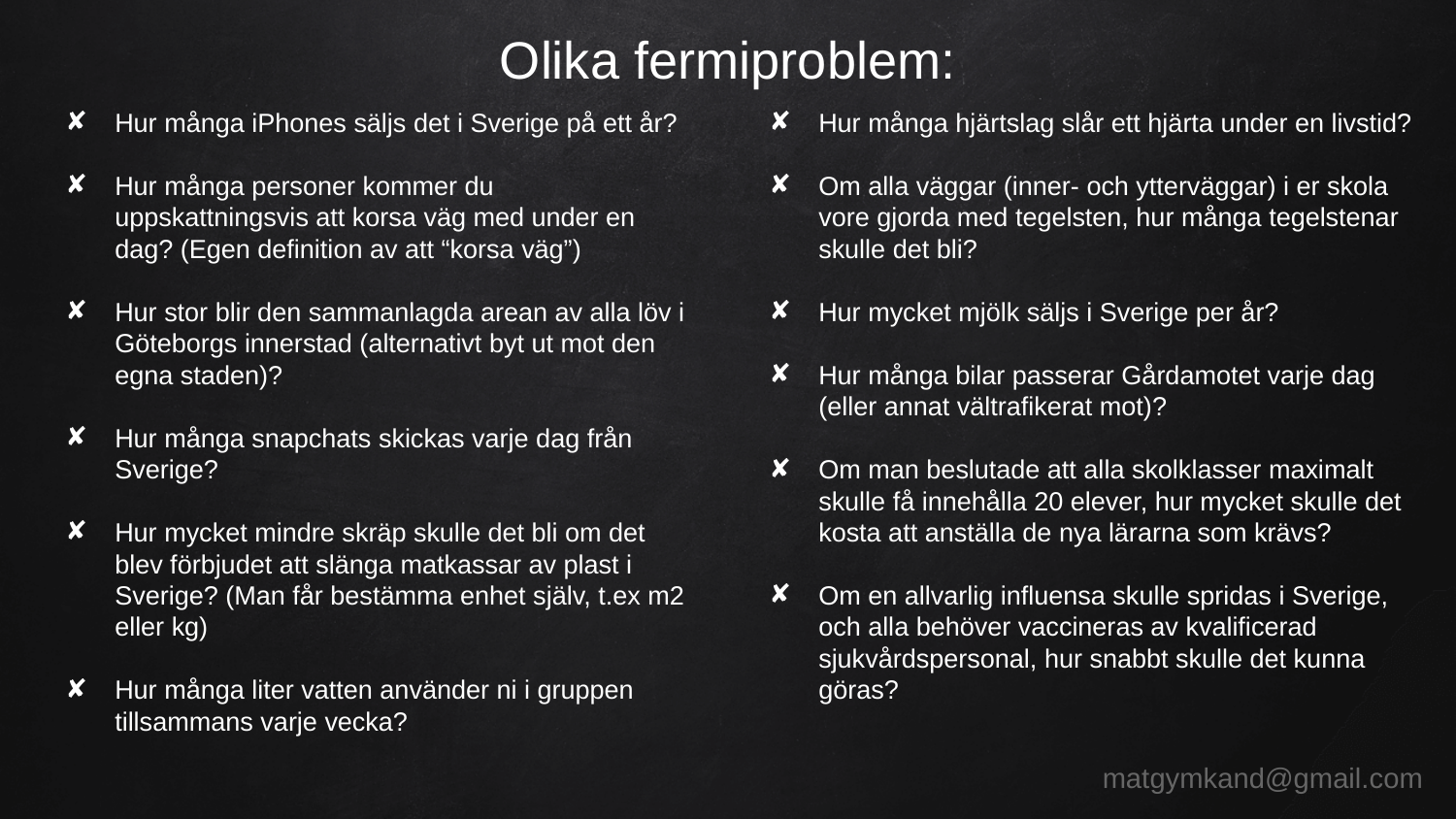

# Olika fermiproblem:

Hur många iPhones säljs det i Sverige på ett år?

Hur många personer kommer du uppskattningsvis att korsa väg med under en dag? (Egen definition av att “korsa väg”)

Hur stor blir den sammanlagda arean av alla löv i Göteborgs innerstad (alternativt byt ut mot den egna staden)?

Hur många snapchats skickas varje dag från Sverige?

Hur mycket mindre skräp skulle det bli om det blev förbjudet att slänga matkassar av plast i Sverige? (Man får bestämma enhet själv, t.ex m2 eller kg)

Hur många liter vatten använder ni i gruppen tillsammans varje vecka?

Hur många hjärtslag slår ett hjärta under en livstid?

Om alla väggar (inner- och ytterväggar) i er skola vore gjorda med tegelsten, hur många tegelstenar skulle det bli?

Hur mycket mjölk säljs i Sverige per år?

Hur många bilar passerar Gårdamotet varje dag (eller annat vältrafikerat mot)?

Om man beslutade att alla skolklasser maximalt skulle få innehålla 20 elever, hur mycket skulle det kosta att anställa de nya lärarna som krävs?

Om en allvarlig influensa skulle spridas i Sverige, och alla behöver vaccineras av kvalificerad sjukvårdspersonal, hur snabbt skulle det kunna göras?

matgymkand@gmail.com